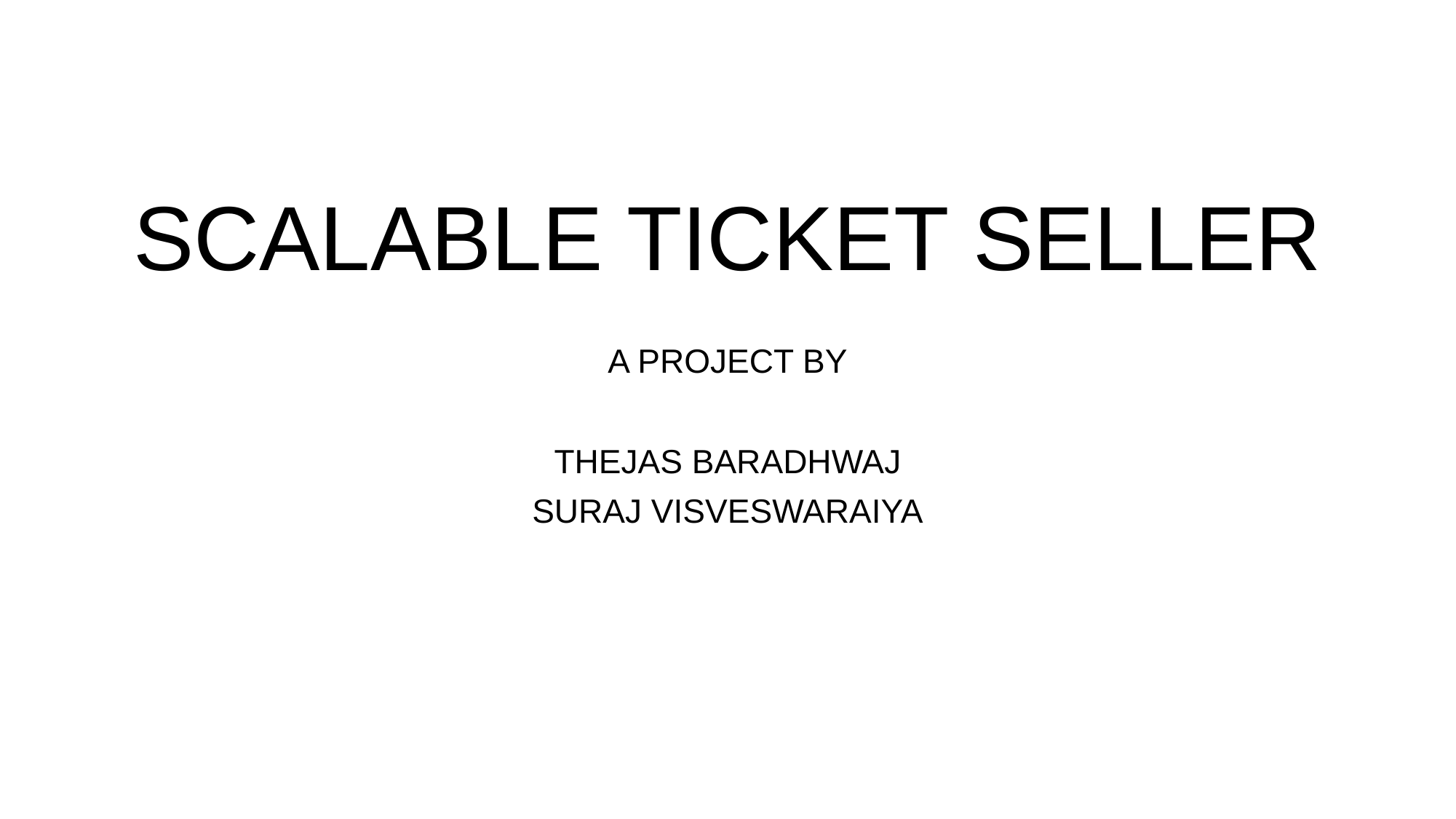

# SCALABLE TICKET SELLER
A PROJECT BY

THEJAS BARADHWAJ
SURAJ VISVESWARAIYA